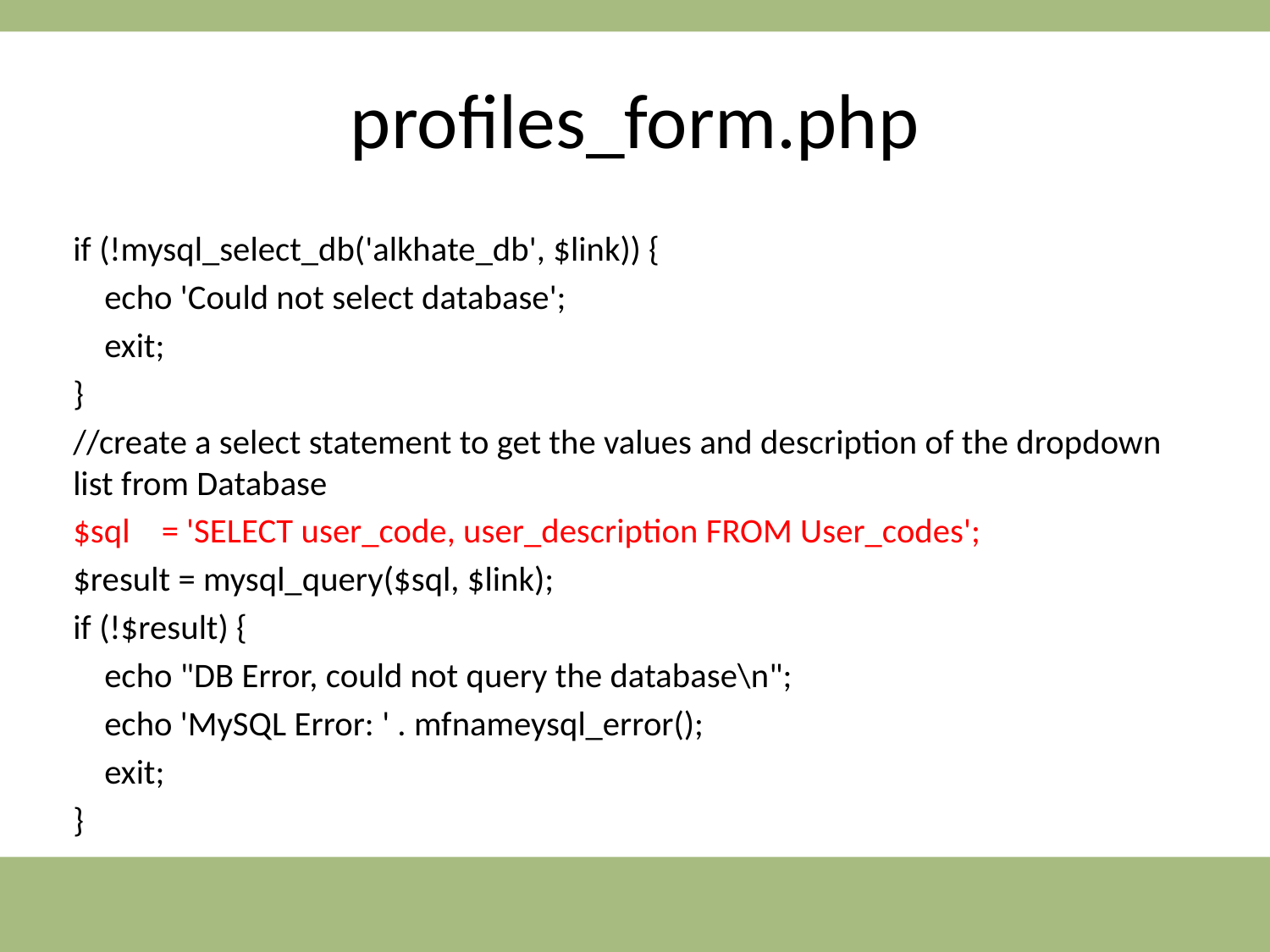

# profiles_form.php
if (!mysql_select_db('alkhate_db', $link)) {
    echo 'Could not select database';
    exit;
}
//create a select statement to get the values and description of the dropdown list from Database
$sql    = 'SELECT user_code, user_description FROM User_codes';
$result = mysql_query($sql, $link);
if (!$result) {
    echo "DB Error, could not query the database\n";
    echo 'MySQL Error: ' . mfnameysql_error();
    exit;
}